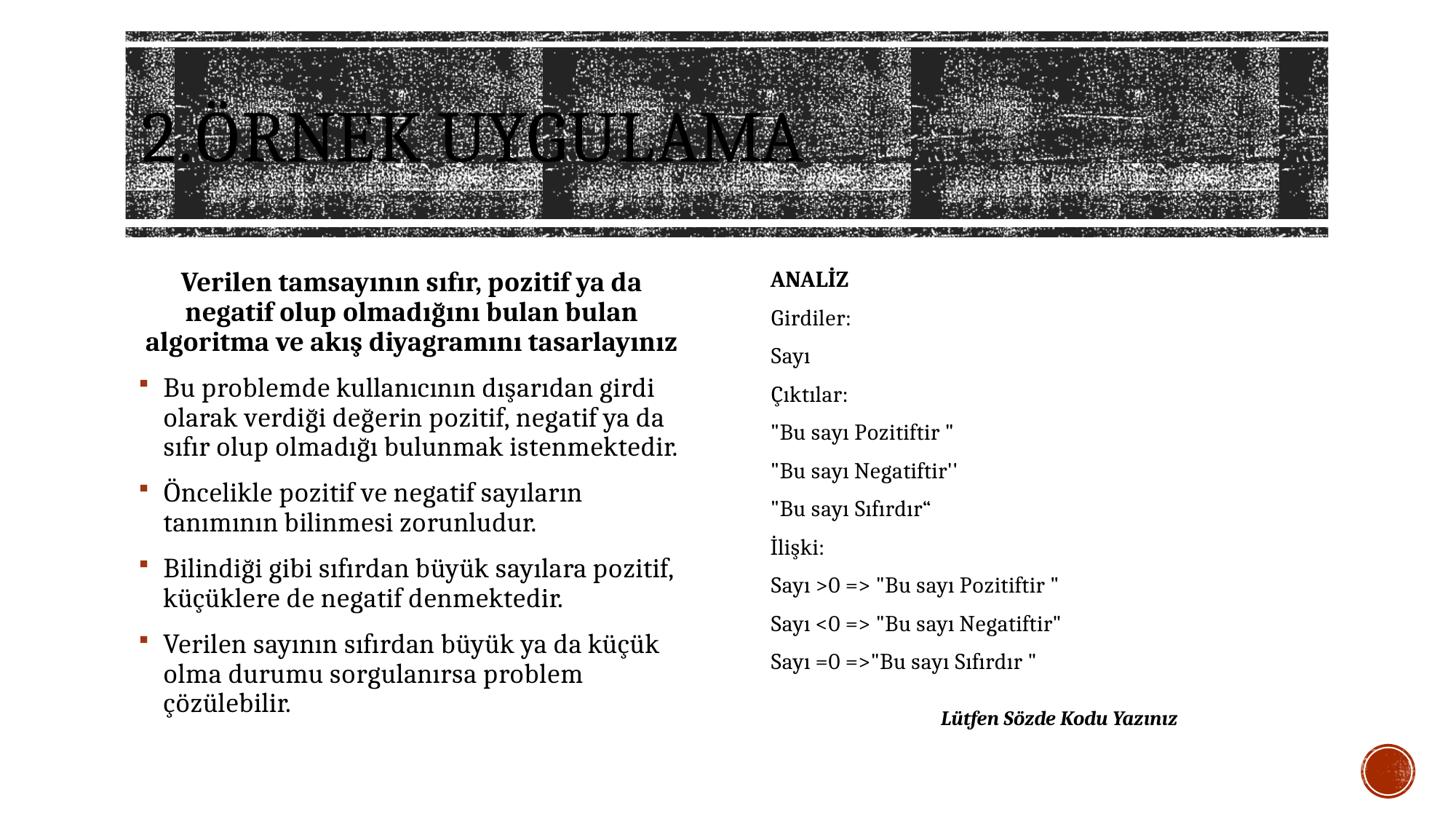

# 2.ÖRNEK UYGULAMA
Verilen tamsayının sıfır, pozitif ya da negatif olup olmadığını bulan bulan algoritma ve akış diyagramını tasarlayınız
Bu problemde kullanıcının dışarıdan girdi olarak verdiği değerin pozitif, negatif ya da sıfır olup olmadığı bulunmak istenmektedir.
Öncelikle pozitif ve negatif sayıların tanımının bilinmesi zorunludur.
Bilindiği gibi sıfırdan büyük sayılara pozitif, küçüklere de negatif denmektedir.
Verilen sayının sıfırdan büyük ya da küçük olma durumu sorgulanırsa problem çözülebilir.

ANALİZ
Girdiler:
Sayı
Çıktılar:
"Bu sayı Pozitiftir "
"Bu sayı Negatiftir''
"Bu sayı Sıfırdır“
İlişki:
Sayı >0 => "Bu sayı Pozitiftir "
Sayı <0 => "Bu sayı Negatiftir"
Sayı =0 =>"Bu sayı Sıfırdır "

Lütfen Sözde Kodu Yazınız